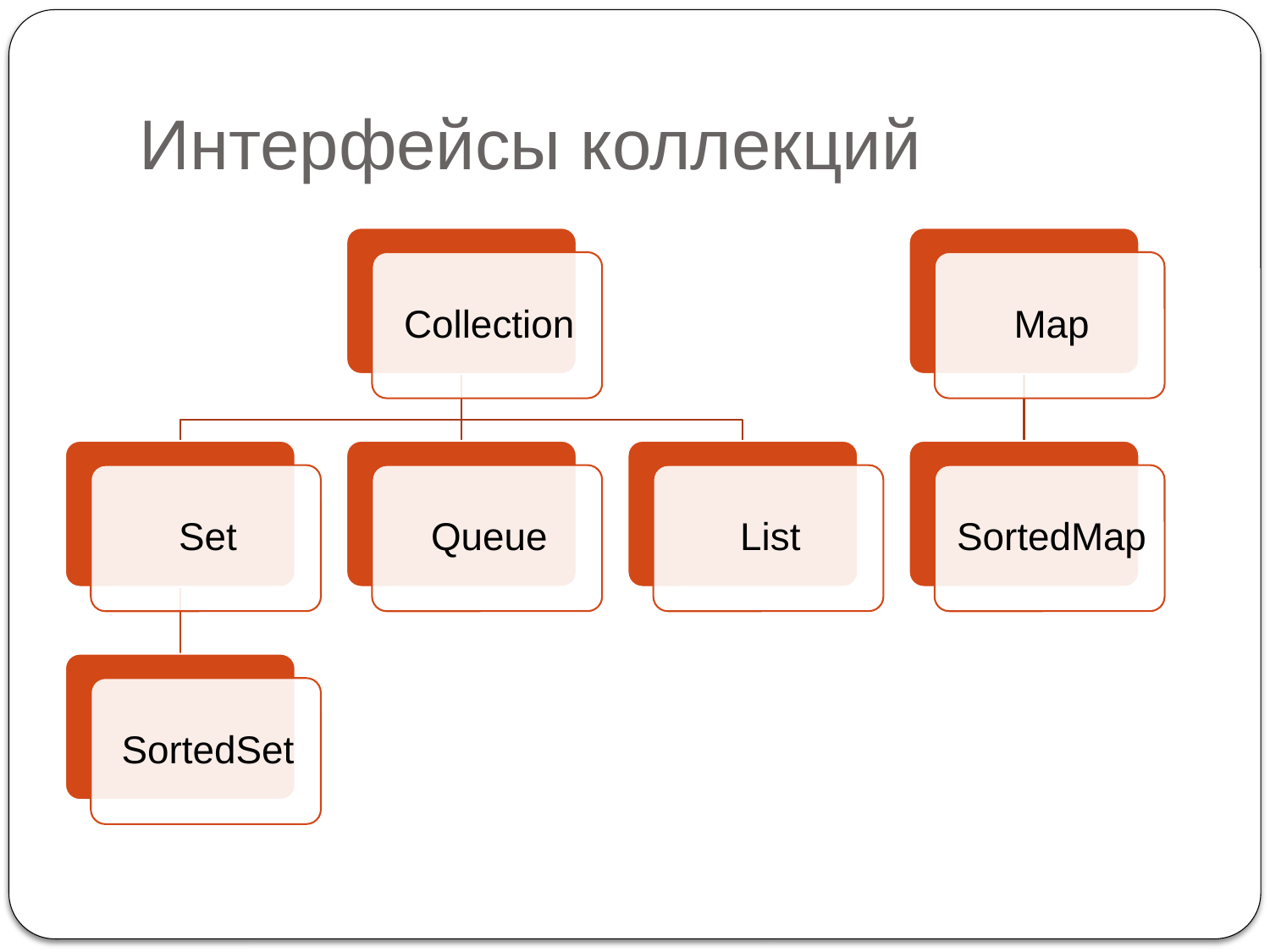

# Интерфейсы коллекций
Collection
Set
SortedSet
Queue
List
Map
SortedMap